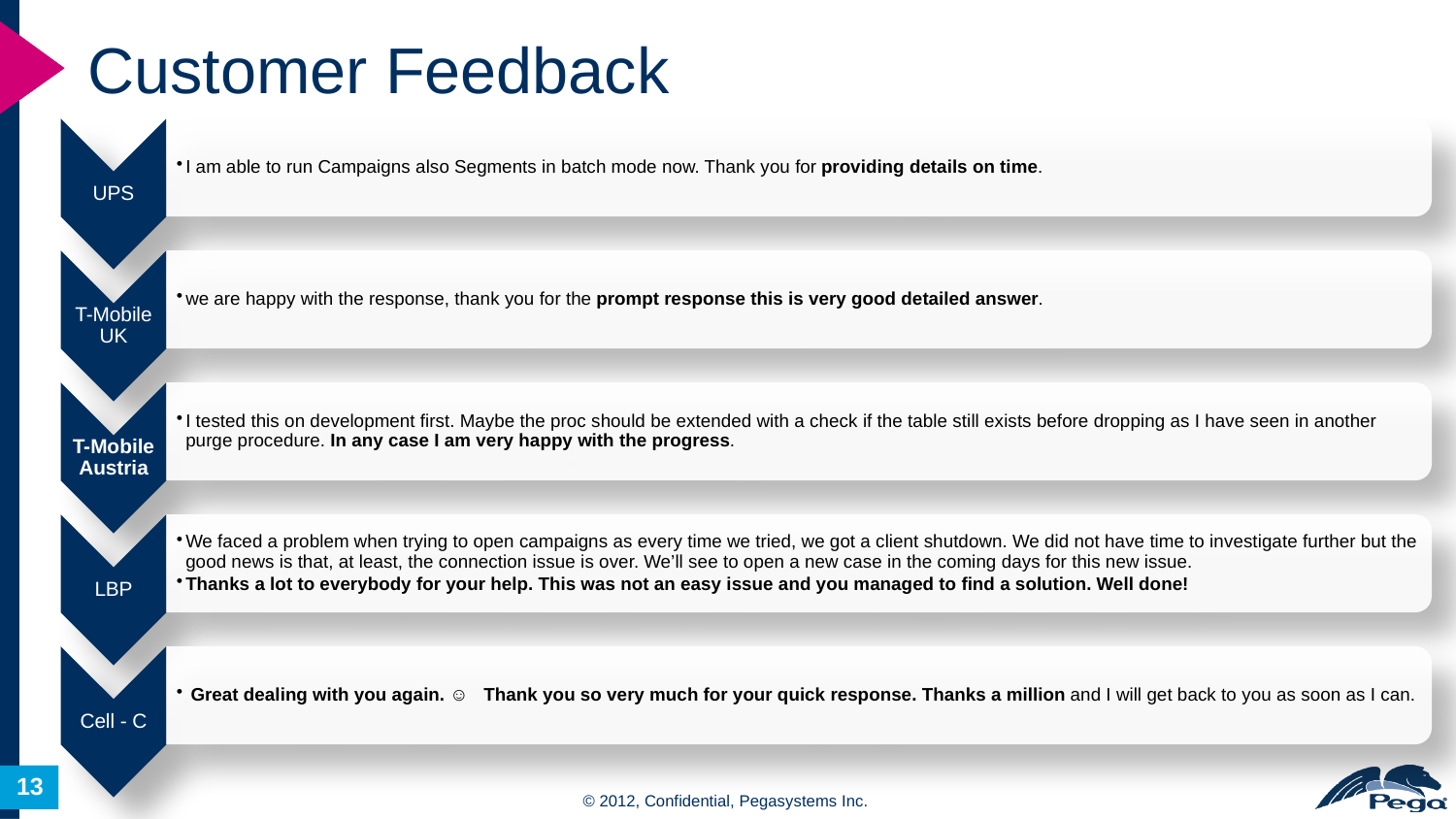

# Customer Feedback
UPS
I am able to run Campaigns also Segments in batch mode now. Thank you for providing details on time.
T-Mobile UK
we are happy with the response, thank you for the prompt response this is very good detailed answer.
T-Mobile Austria
I tested this on development first. Maybe the proc should be extended with a check if the table still exists before dropping as I have seen in another purge procedure. In any case I am very happy with the progress.
LBP
We faced a problem when trying to open campaigns as every time we tried, we got a client shutdown. We did not have time to investigate further but the good news is that, at least, the connection issue is over. We’ll see to open a new case in the coming days for this new issue.
Thanks a lot to everybody for your help. This was not an easy issue and you managed to find a solution. Well done!
Cell - C
 Great dealing with you again. ☺   Thank you so very much for your quick response. Thanks a million and I will get back to you as soon as I can.